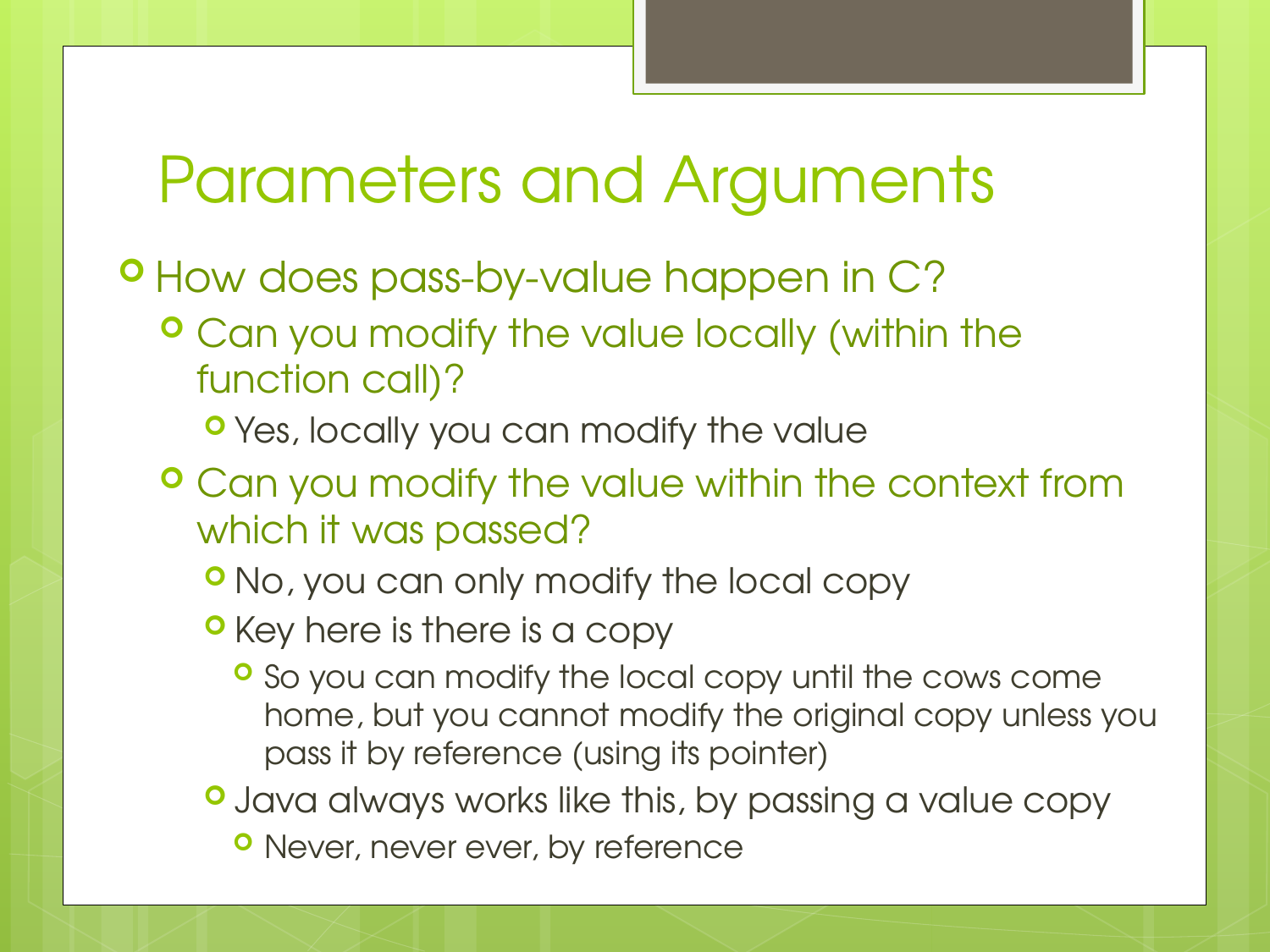

# Parameters and Arguments
How does pass-by-value happen in C?
Can you modify the value locally (within the function call)?
Yes, locally you can modify the value
Can you modify the value within the context from which it was passed?
No, you can only modify the local copy
Key here is there is a copy
So you can modify the local copy until the cows come home, but you cannot modify the original copy unless you pass it by reference (using its pointer)
Java always works like this, by passing a value copy
Never, never ever, by reference